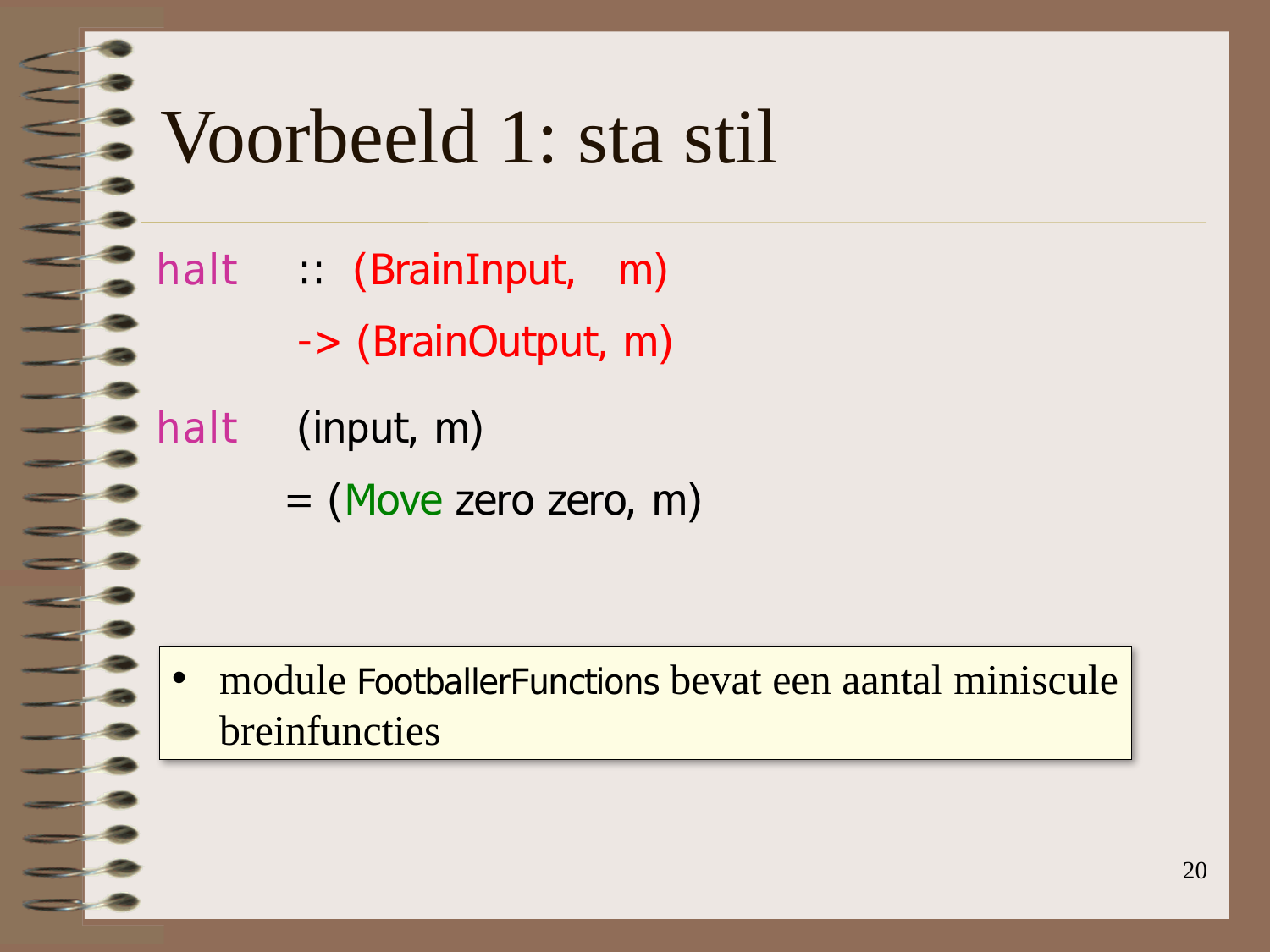

# Voorbeeld 1: sta stil
halt	 ::  (BrainInput,   m)
	 -> (BrainOutput, m)
halt	 (input, m)
	= (Move zero zero, m)
module FootballerFunctions bevat een aantal miniscule
breinfuncties
20